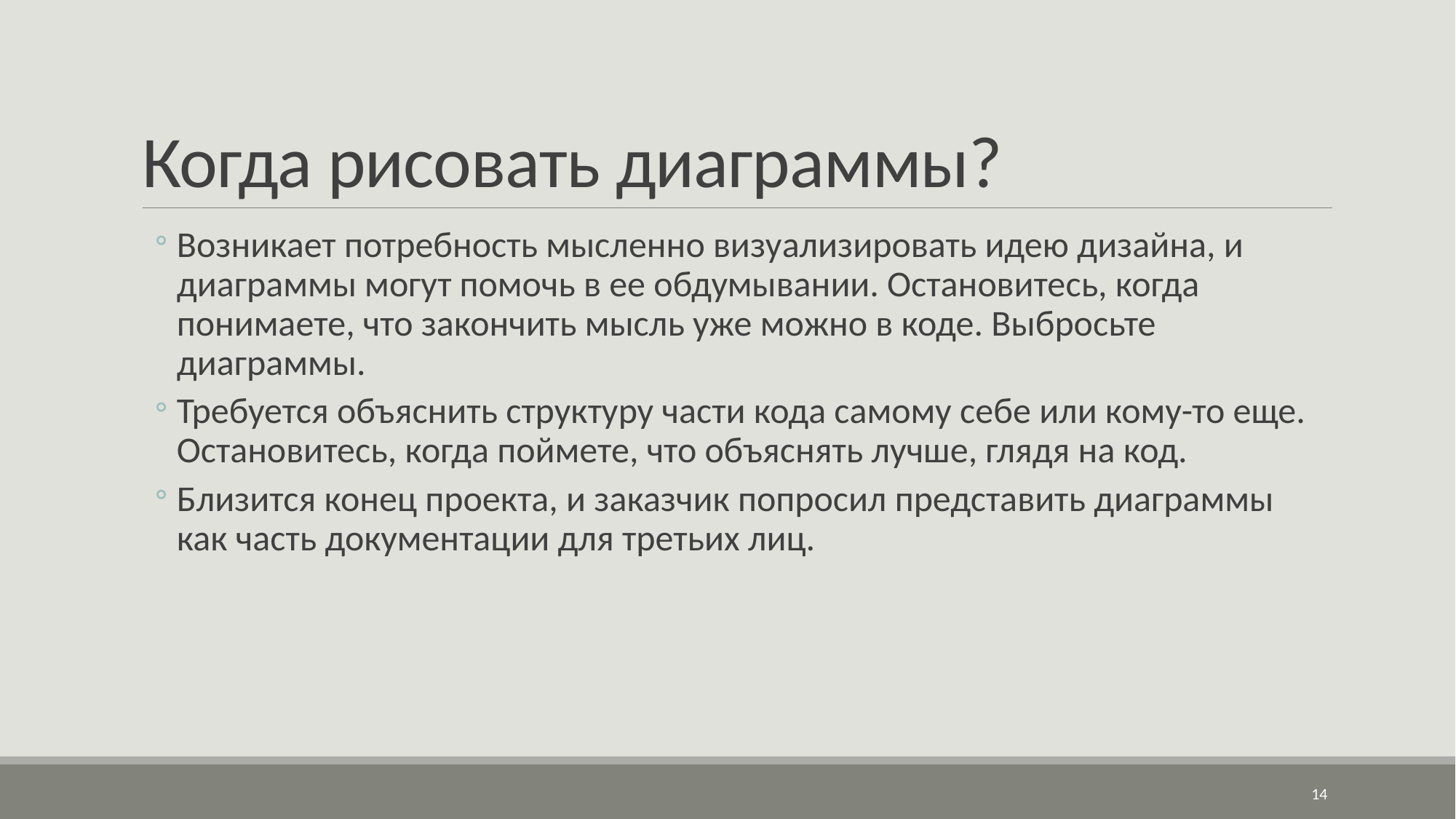

# Когда рисовать диаграммы?
Возникает потребность мысленно визуализировать идею дизайна, и диаграммы могут помочь в ее обдумывании. Остановитесь, когда понимаете, что закончить мысль уже можно в коде. Выбросьте диаграммы.
Требуется объяснить структуру части кода самому себе или кому-то еще. Остановитесь, когда поймете, что объяснять лучше, глядя на код.
Близится конец проекта, и заказчик попросил представить диаграммы как часть документации для третьих лиц.
14